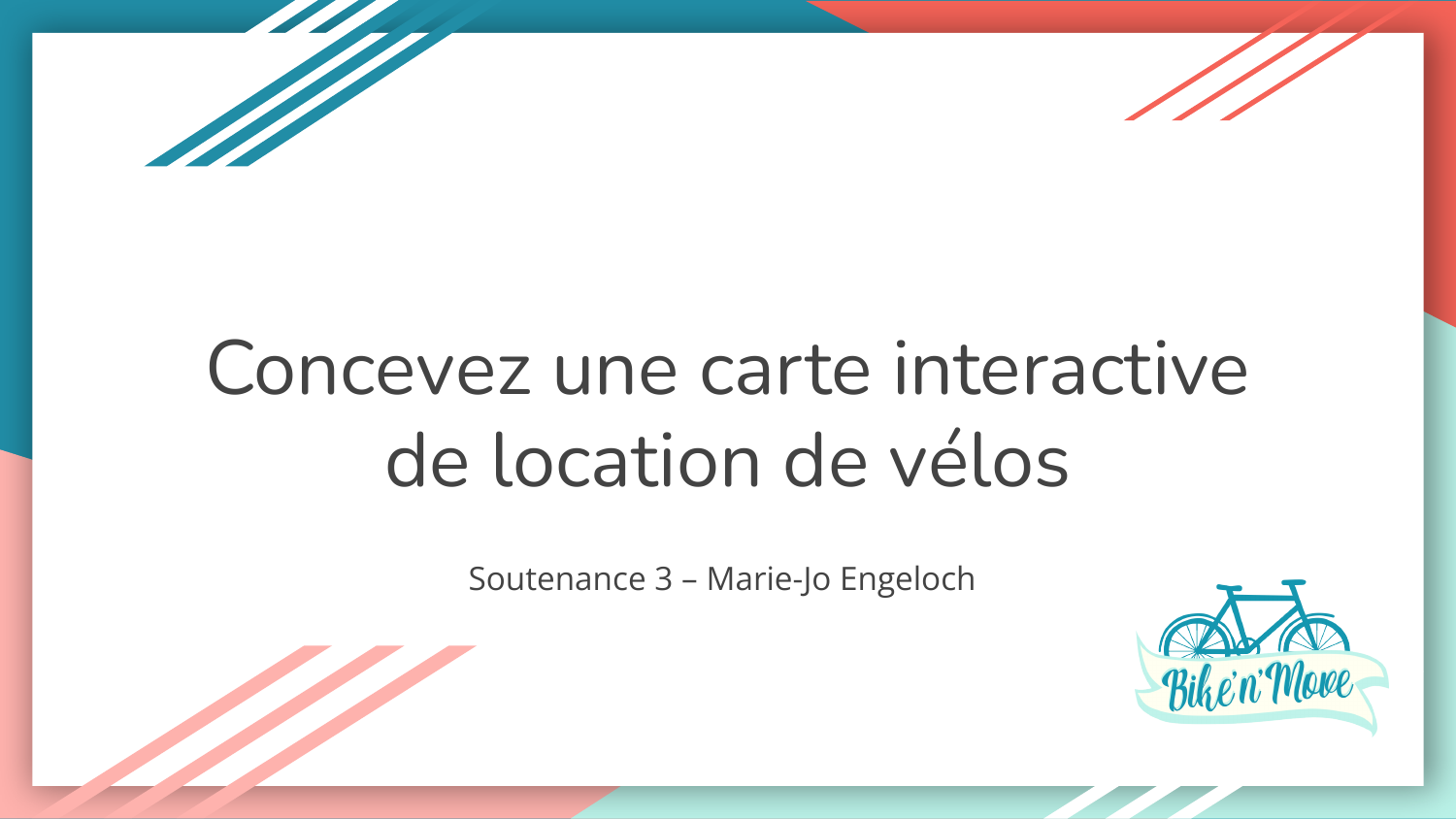

# Concevez une carte interactive de location de vélos
Soutenance 3 – Marie-Jo Engeloch